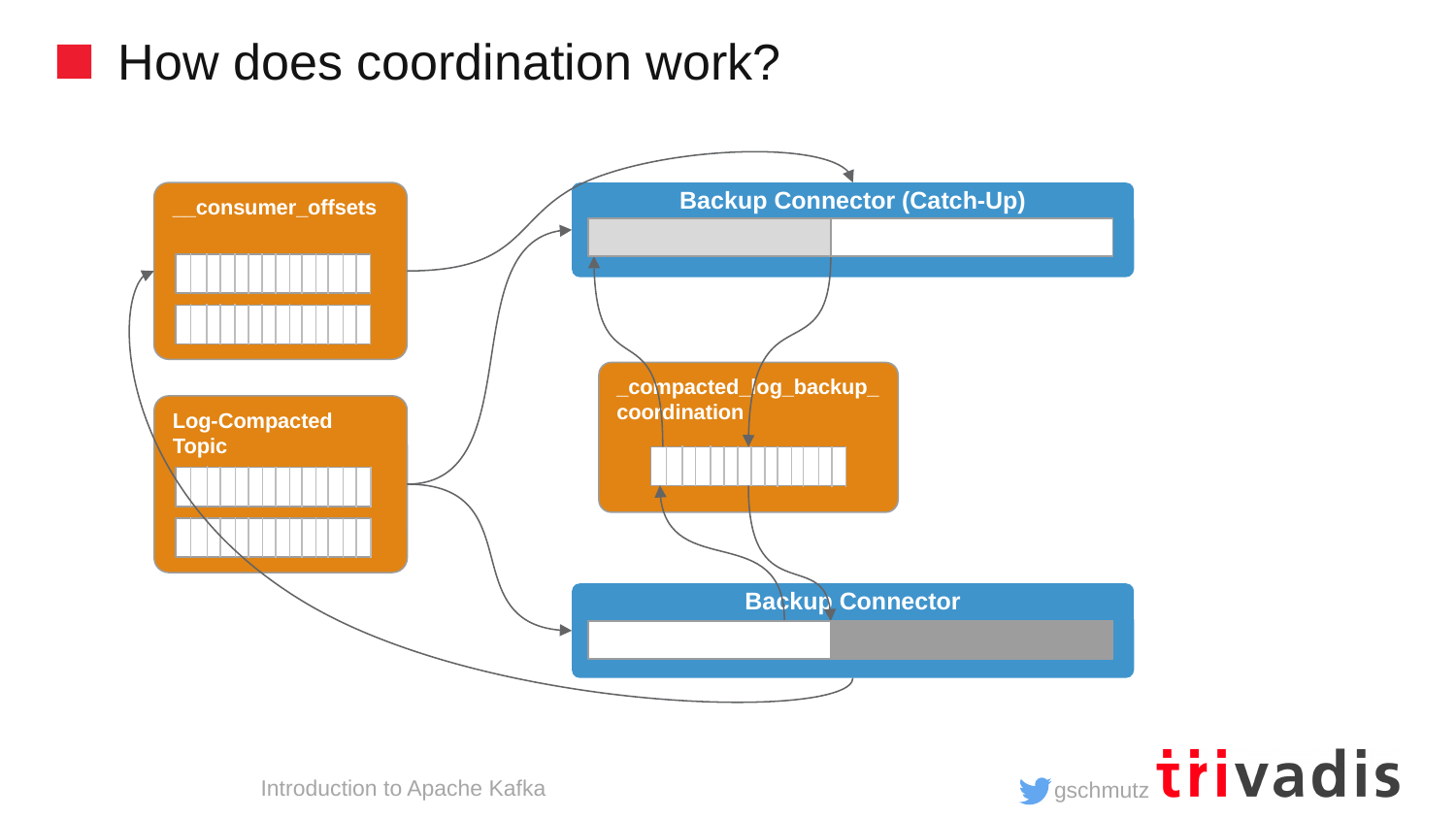

# How does coordination work?
__consumer_offsets
Backup Connector (Catch-Up)

_compacted_log_backup_coordination
Log-Compacted Topic

Backup Connector

Introduction to Apache Kafka